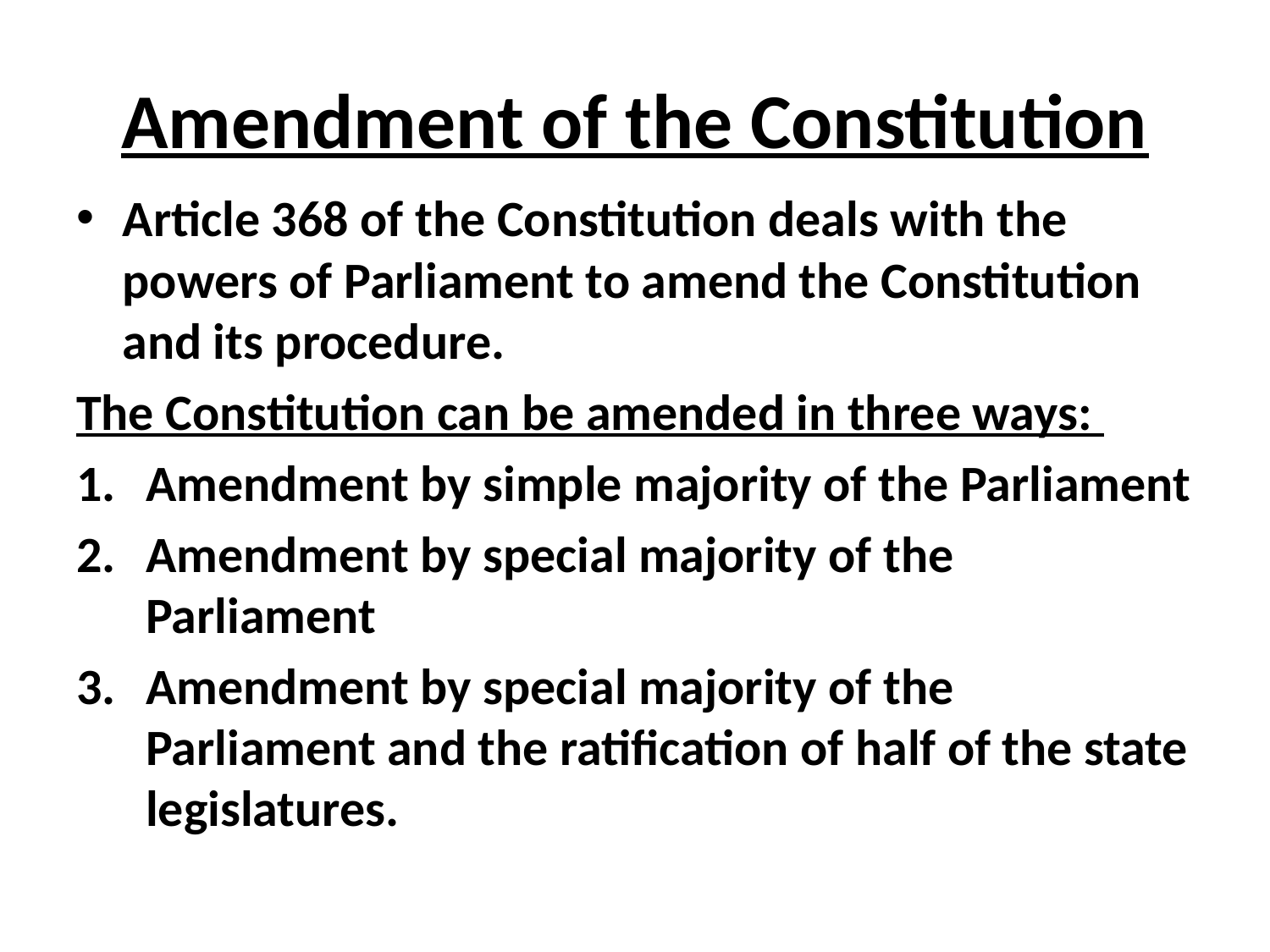

# Amendment of the Constitution
Article 368 of the Constitution deals with the powers of Parliament to amend the Constitution and its procedure.
The Constitution can be amended in three ways:
Amendment by simple majority of the Parliament
Amendment by special majority of the Parliament
Amendment by special majority of the Parliament and the ratification of half of the state legislatures.